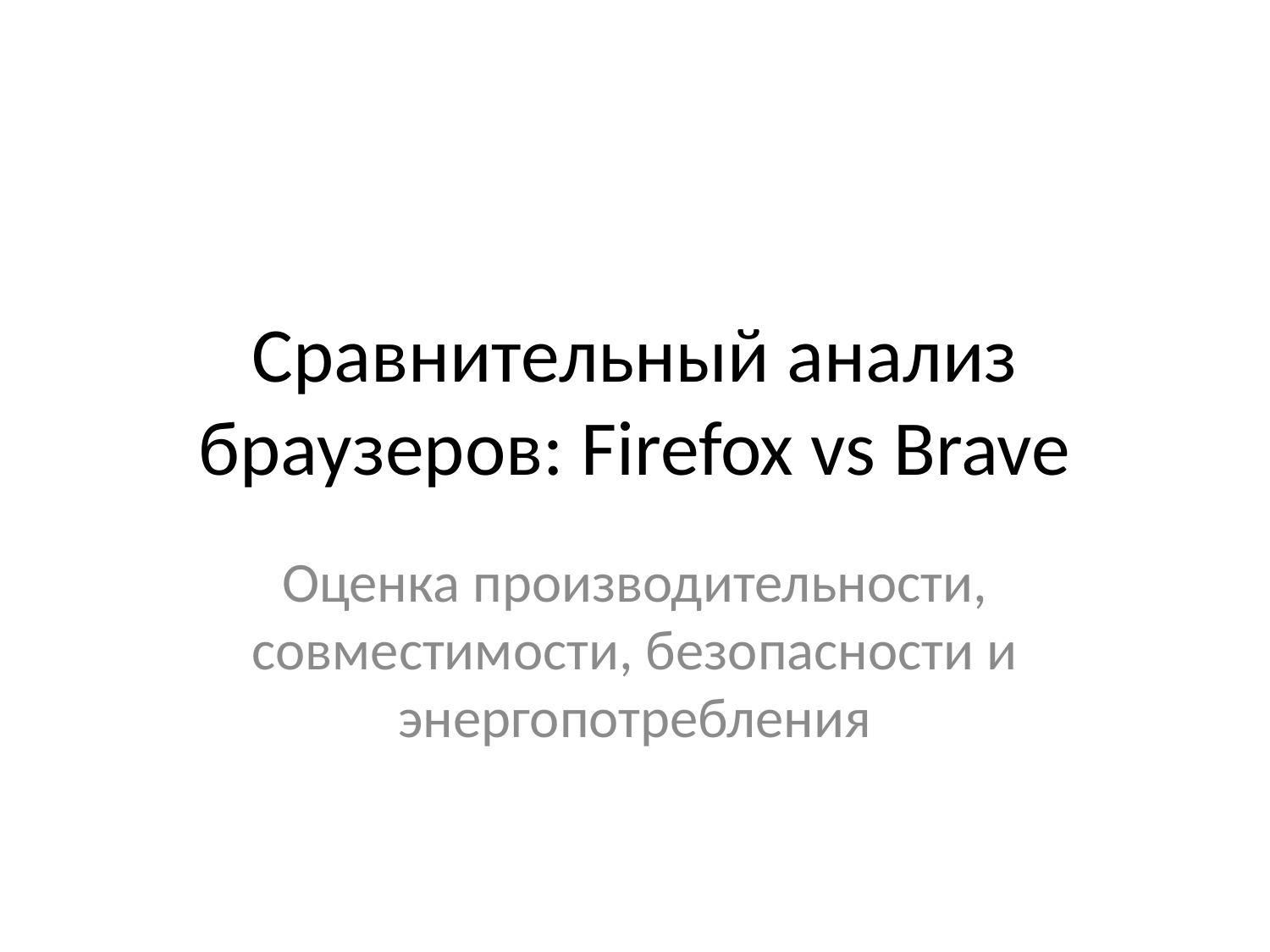

# Сравнительный анализ браузеров: Firefox vs Brave
Оценка производительности, совместимости, безопасности и энергопотребления